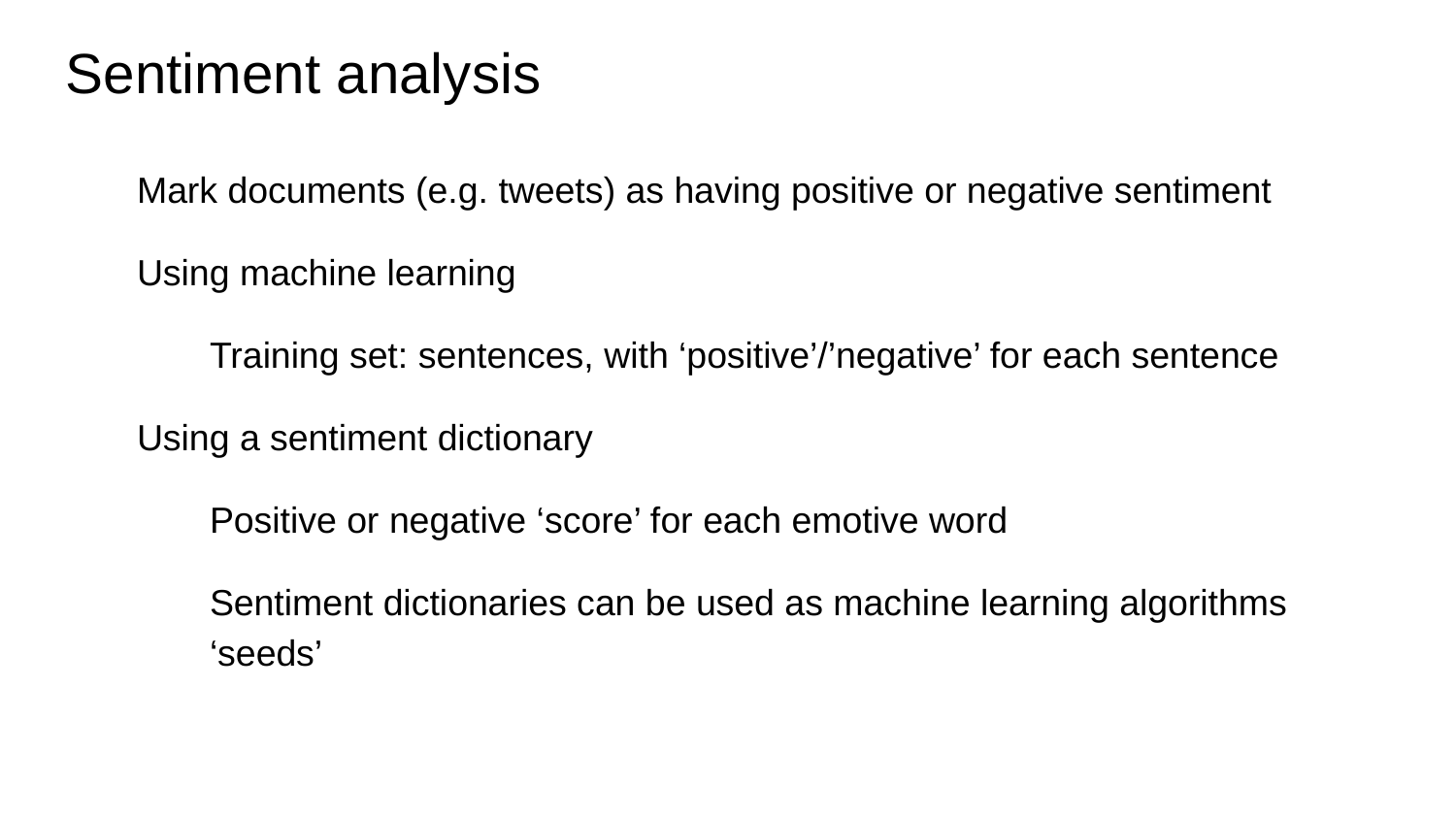

# Sentiment analysis
Mark documents (e.g. tweets) as having positive or negative sentiment
Using machine learning
Training set: sentences, with ‘positive’/’negative’ for each sentence
Using a sentiment dictionary
Positive or negative ‘score’ for each emotive word
Sentiment dictionaries can be used as machine learning algorithms ‘seeds’